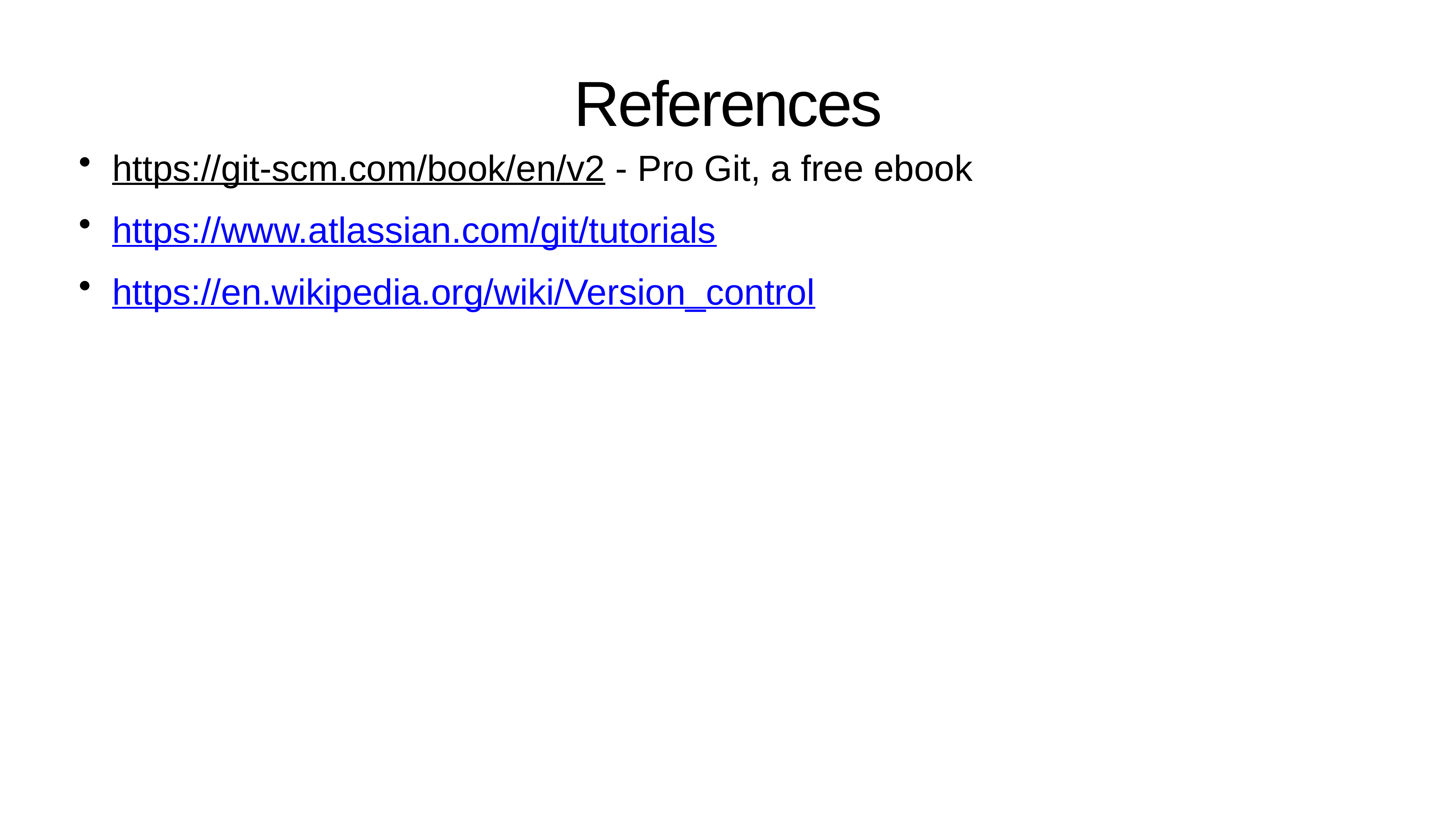

# References
https://git-scm.com/book/en/v2 - Pro Git, a free ebook
https://www.atlassian.com/git/tutorials
https://en.wikipedia.org/wiki/Version_control